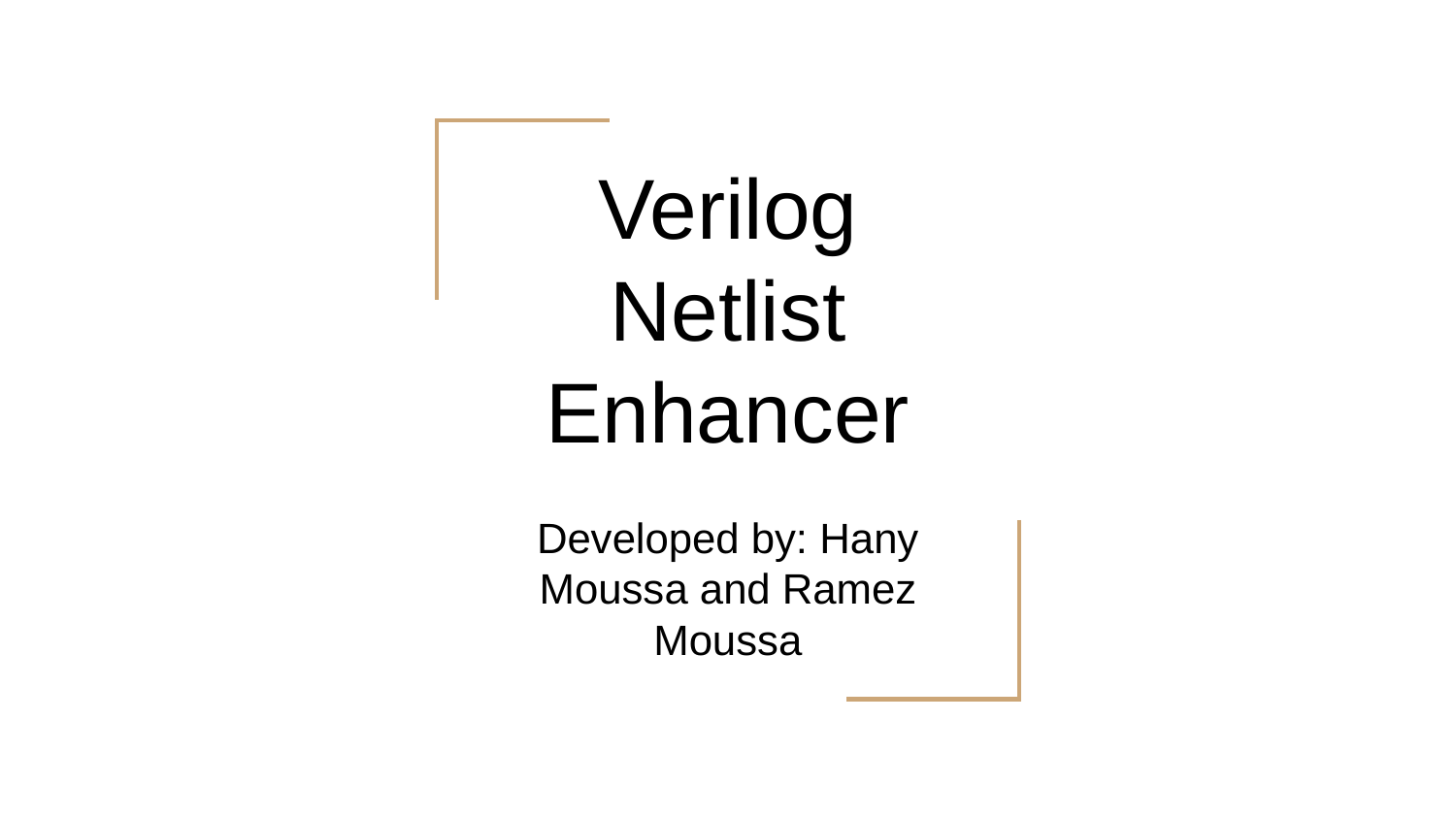

# Verilog Netlist Enhancer
Developed by: Hany Moussa and Ramez Moussa